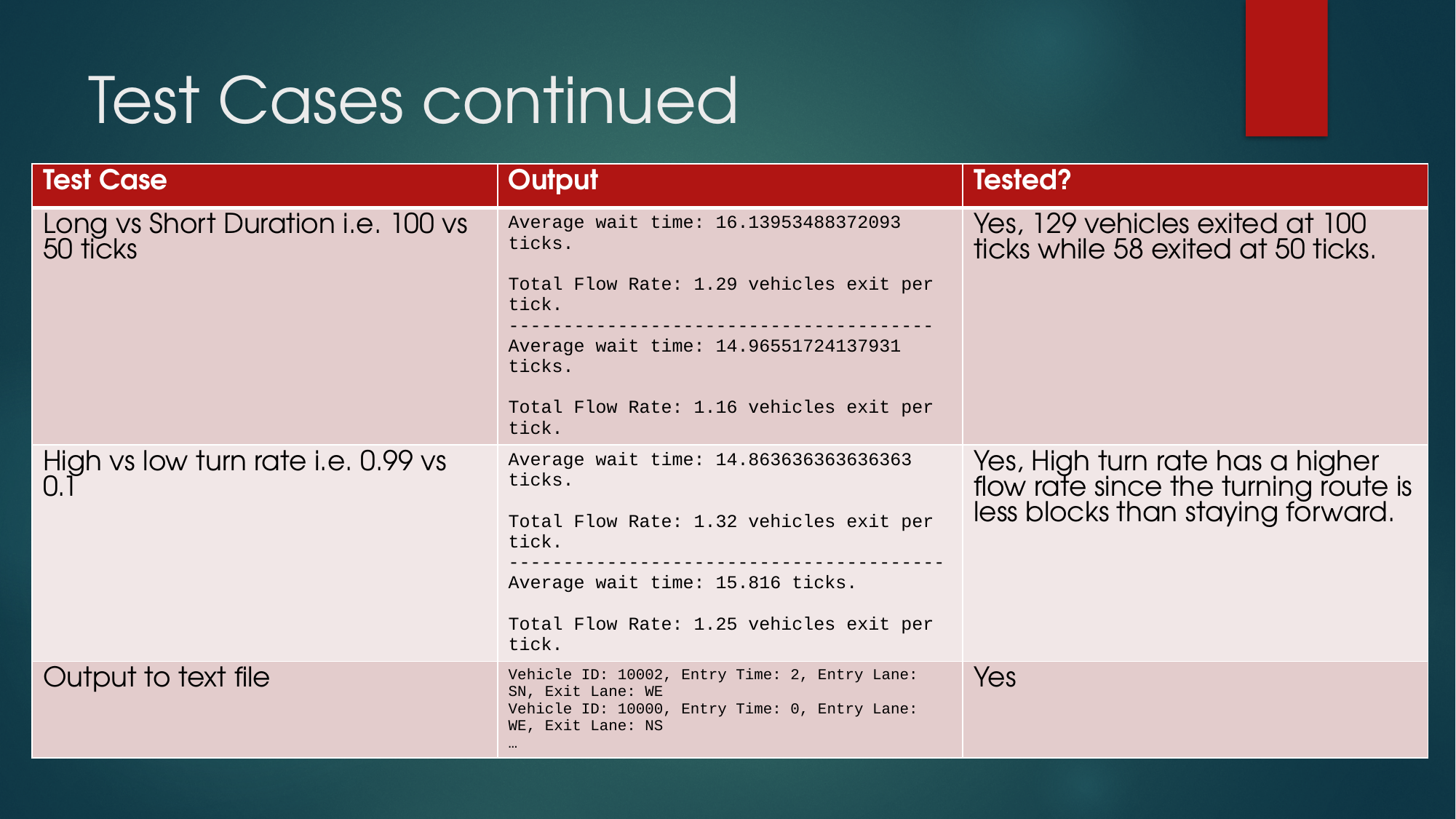

# Test Cases continued
| Test Case | Output | Tested? |
| --- | --- | --- |
| Long vs Short Duration i.e. 100 vs 50 ticks | Average wait time: 16.13953488372093 ticks. Total Flow Rate: 1.29 vehicles exit per tick. --------------------------------------- Average wait time: 14.96551724137931 ticks. Total Flow Rate: 1.16 vehicles exit per tick. | Yes, 129 vehicles exited at 100 ticks while 58 exited at 50 ticks. |
| High vs low turn rate i.e. 0.99 vs 0.1 | Average wait time: 14.863636363636363 ticks. Total Flow Rate: 1.32 vehicles exit per tick. ---------------------------------------- Average wait time: 15.816 ticks. Total Flow Rate: 1.25 vehicles exit per tick. | Yes, High turn rate has a higher flow rate since the turning route is less blocks than staying forward. |
| Output to text file | Vehicle ID: 10002, Entry Time: 2, Entry Lane: SN, Exit Lane: WE Vehicle ID: 10000, Entry Time: 0, Entry Lane: WE, Exit Lane: NS … | Yes |